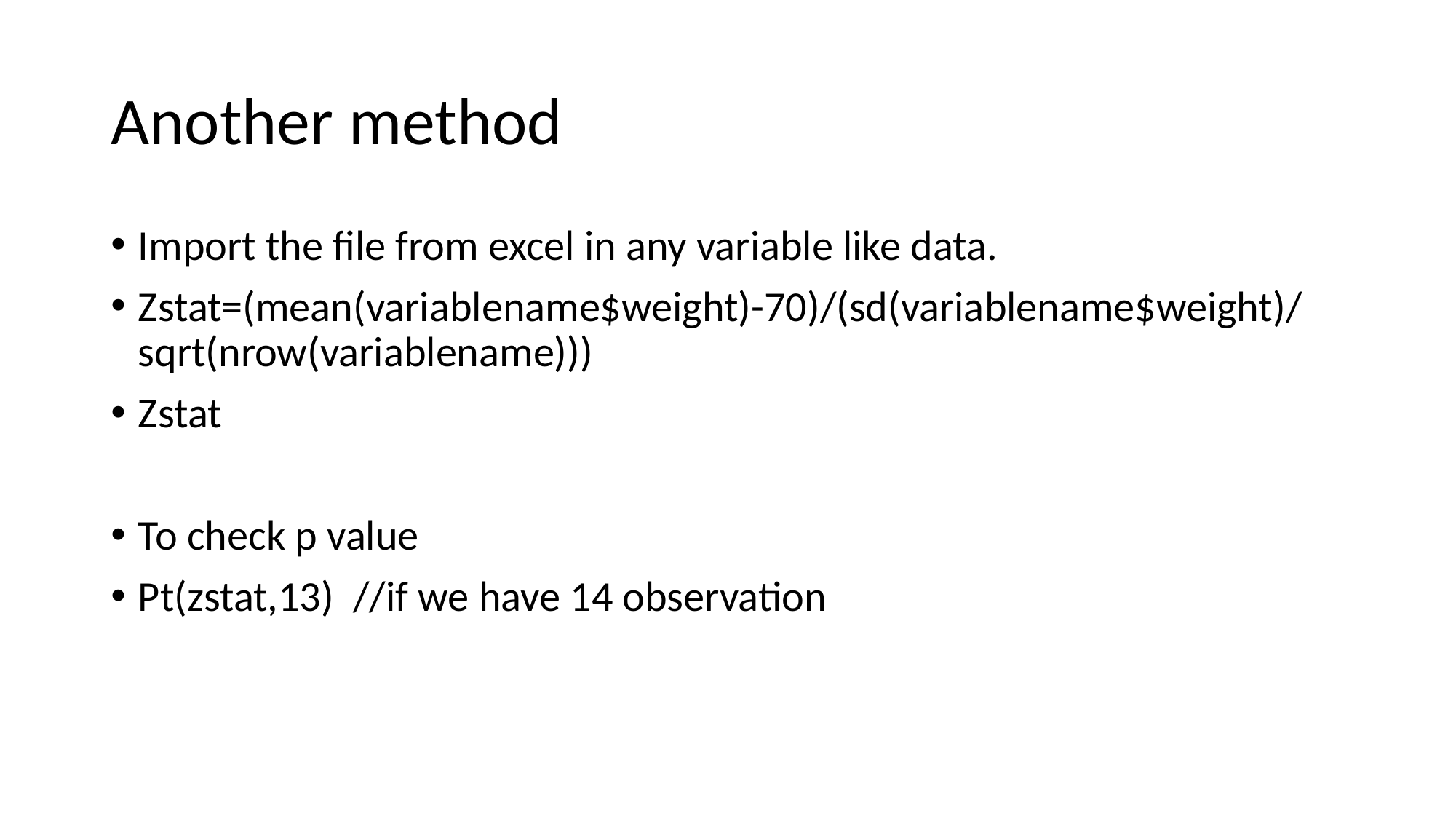

# Another method
Import the file from excel in any variable like data.
Zstat=(mean(variablename$weight)-70)/(sd(variablename$weight)/sqrt(nrow(variablename)))
Zstat

To check p value
Pt(zstat,13)  //if we have 14 observation